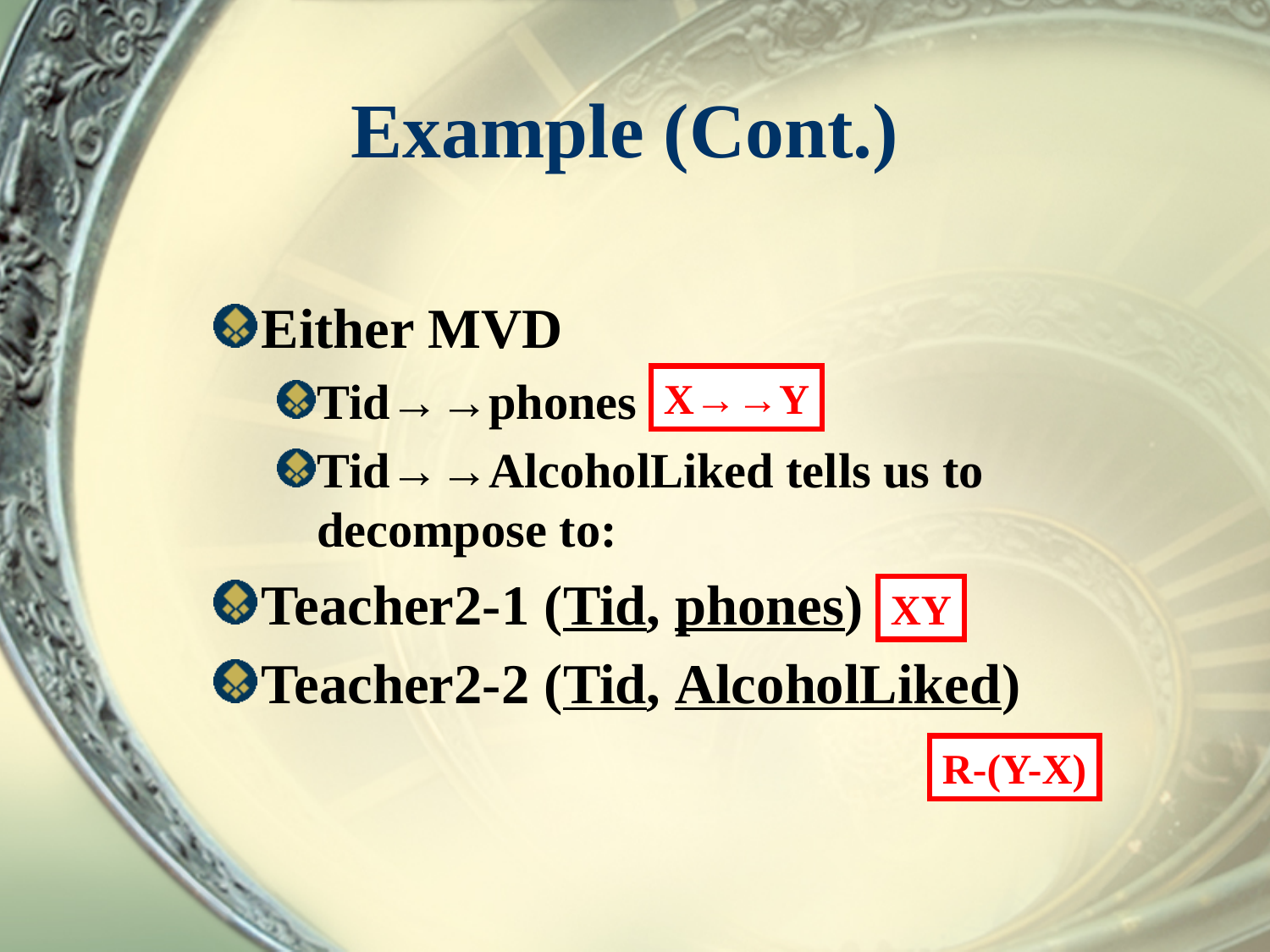

# Example (Cont.)
Either MVD
Tid→→phones
Tid→→AlcoholLiked tells us to decompose to:
Teacher2-1 (Tid, phones)
Teacher2-2 (Tid, AlcoholLiked)
X→→Y
XY
R-(Y-X)